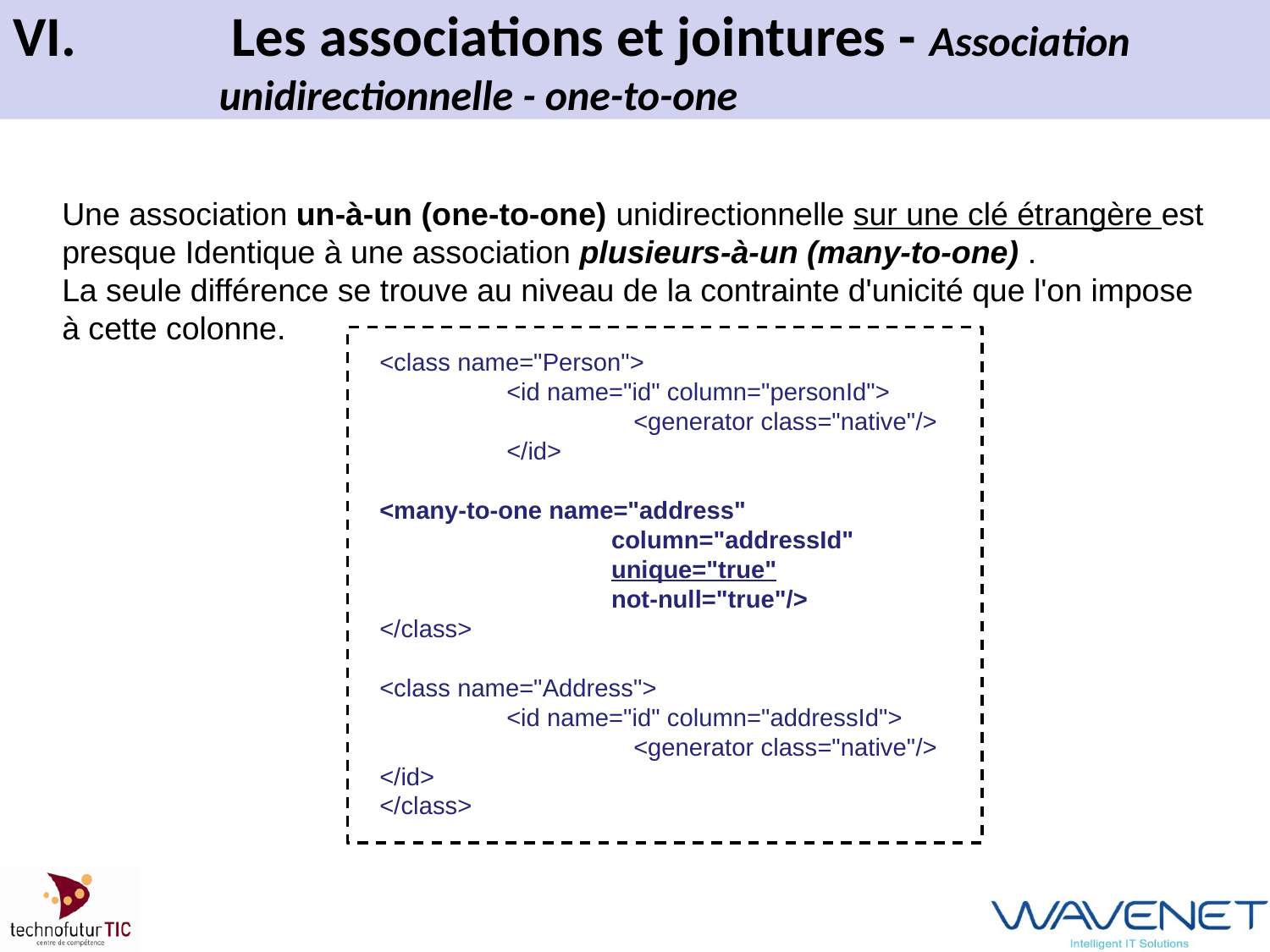

# VI.		 Les associations et jointures - Association 	 	unidirectionnelle - one-to-one
Une association un-à-un (one-to-one) unidirectionnelle sur une clé étrangère est presque Identique à une association plusieurs-à-un (many-to-one) .
La seule différence se trouve au niveau de la contrainte d'unicité que l'on impose à cette colonne.
<class name="Person">
	<id name="id" column="personId">
		<generator class="native"/>
	</id>

<many-to-one name="address"
	               column="addressId"
	               unique="true"
	               not-null="true"/>
</class>

<class name="Address">
	<id name="id" column="addressId">
		<generator class="native"/>
</id>
</class>